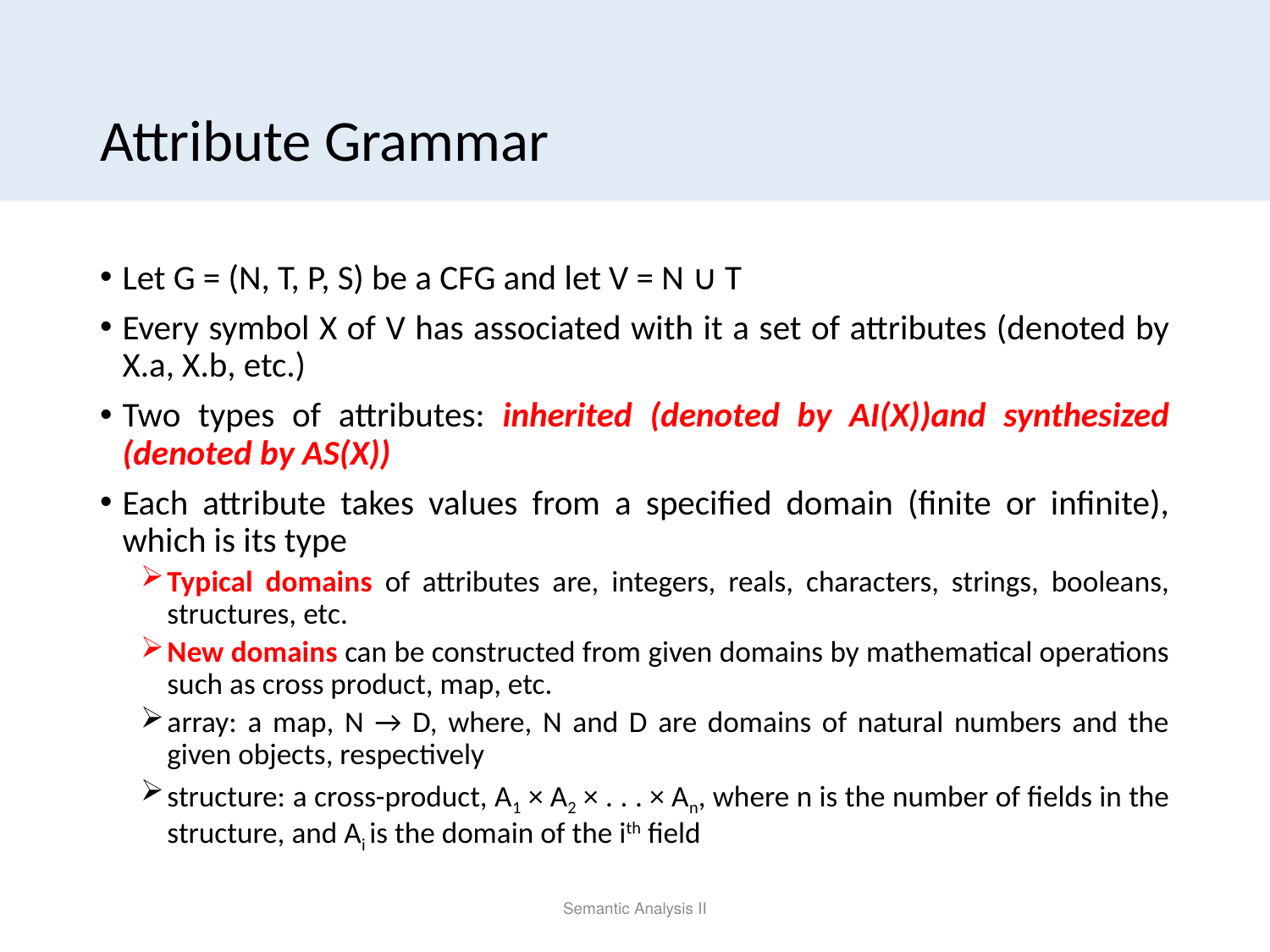

# Attribute Grammar
Let G = (N, T, P, S) be a CFG and let V = N ∪ T
Every symbol X of V has associated with it a set of attributes (denoted by X.a, X.b, etc.)
Two types of attributes: inherited (denoted by AI(X))and synthesized (denoted by AS(X))
Each attribute takes values from a specified domain (finite or infinite), which is its type
Typical domains of attributes are, integers, reals, characters, strings, booleans, structures, etc.
New domains can be constructed from given domains by mathematical operations such as cross product, map, etc.
array: a map, N → D, where, N and D are domains of natural numbers and the given objects, respectively
structure: a cross-product, A1 × A2 × . . . × An, where n is the number of fields in the structure, and Ai is the domain of the ith field
Semantic Analysis II